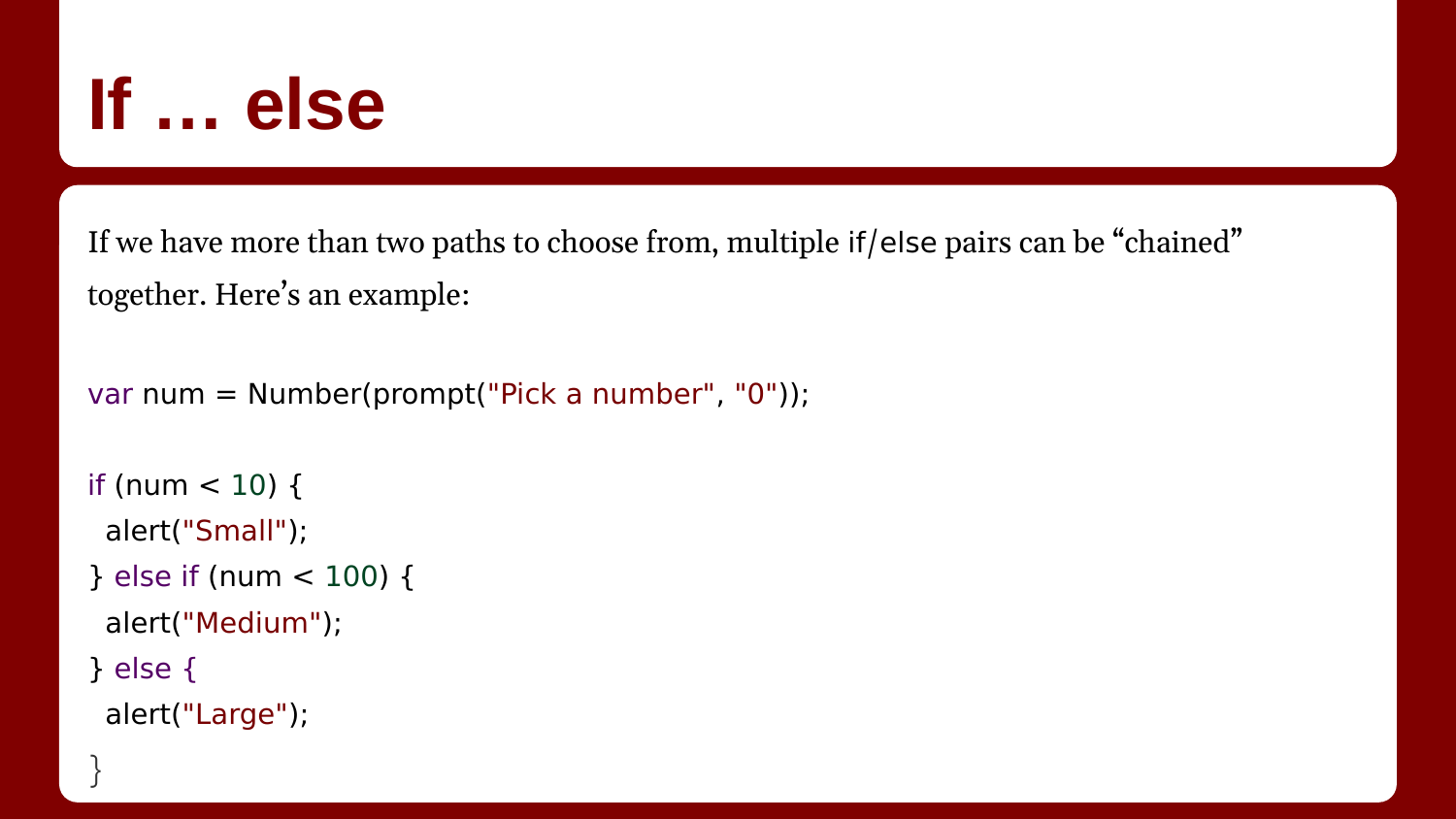

# If … else
If we have more than two paths to choose from, multiple if/else pairs can be “chained” together. Here’s an example:

var num = Number(prompt("Pick a number", "0"));
if (num < 10) {
  alert("Small");
} else if (num < 100) {
  alert("Medium");
} else {
  alert("Large");
}